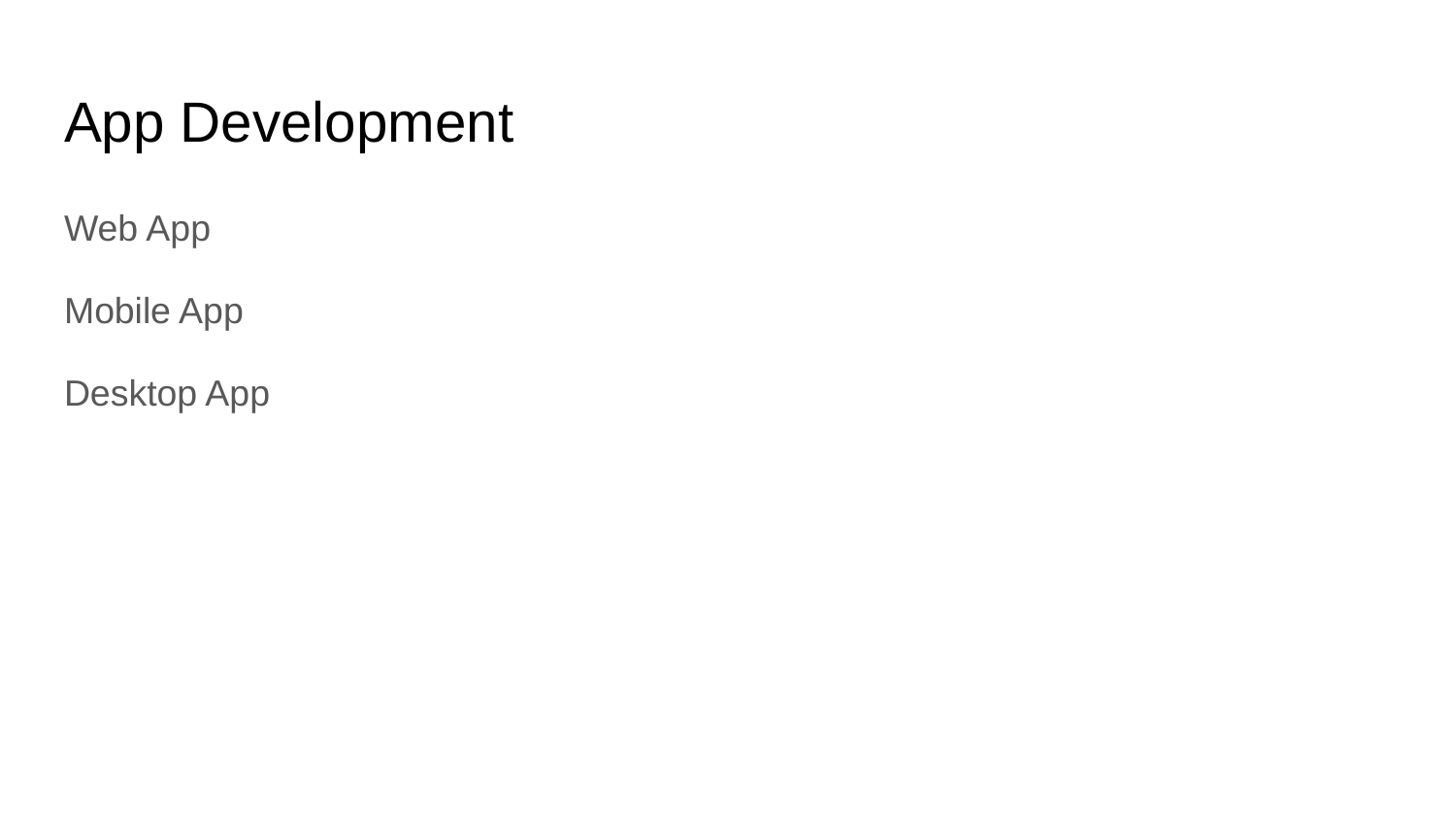

# App Development
Web App
Mobile App
Desktop App